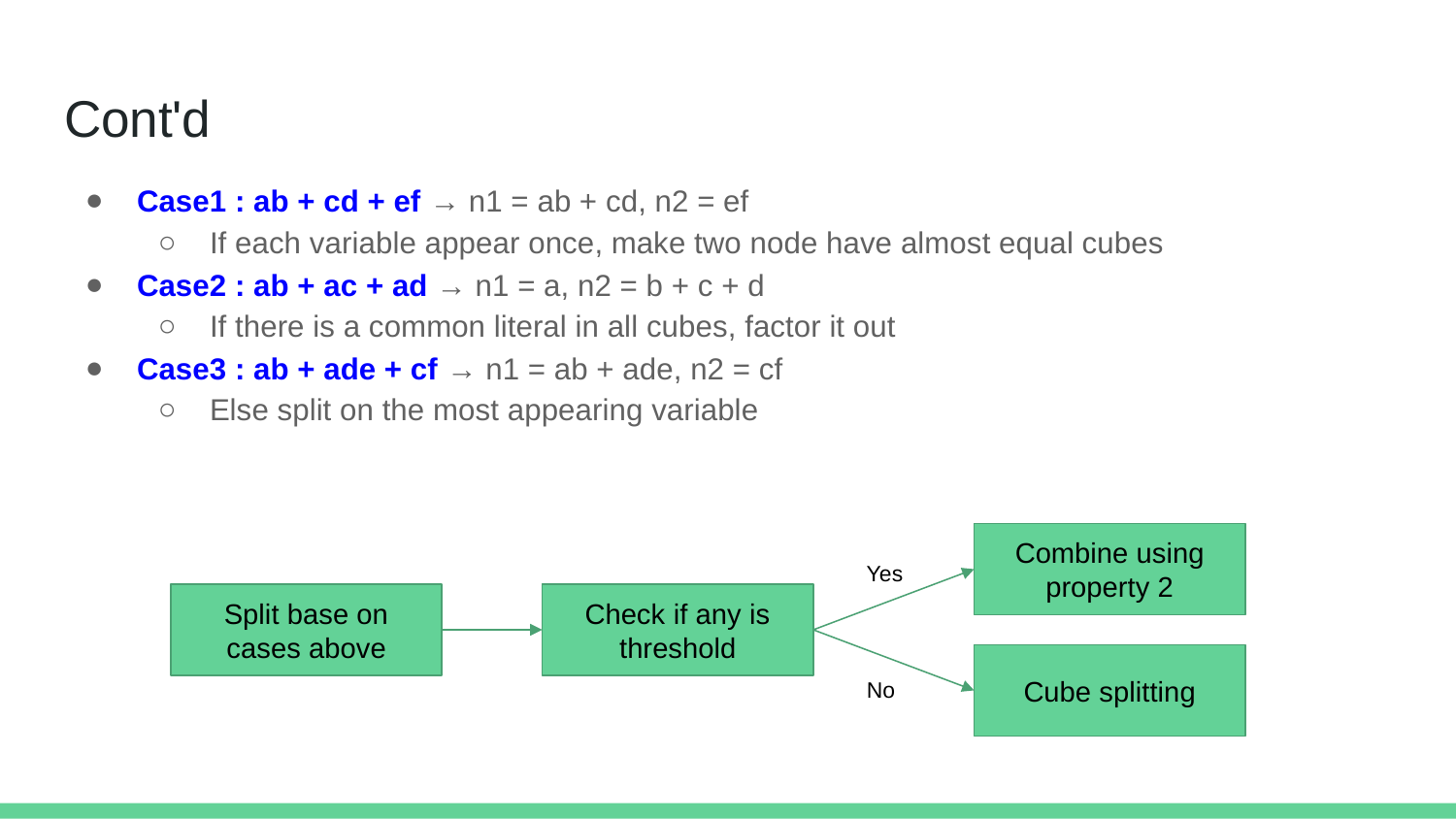

# Cont'd
Case1 : ab + cd + ef → n1 = ab + cd, n2 = ef
If each variable appear once, make two node have almost equal cubes
Case2 : ab + ac + ad → n1 = a, n2 = b + c + d
If there is a common literal in all cubes, factor it out
Case3 : ab + ade + cf → n1 = ab + ade, n2 = cf
Else split on the most appearing variable

Combine using property 2
Yes
Split base on cases above
Check if any is threshold
Cube splitting
No